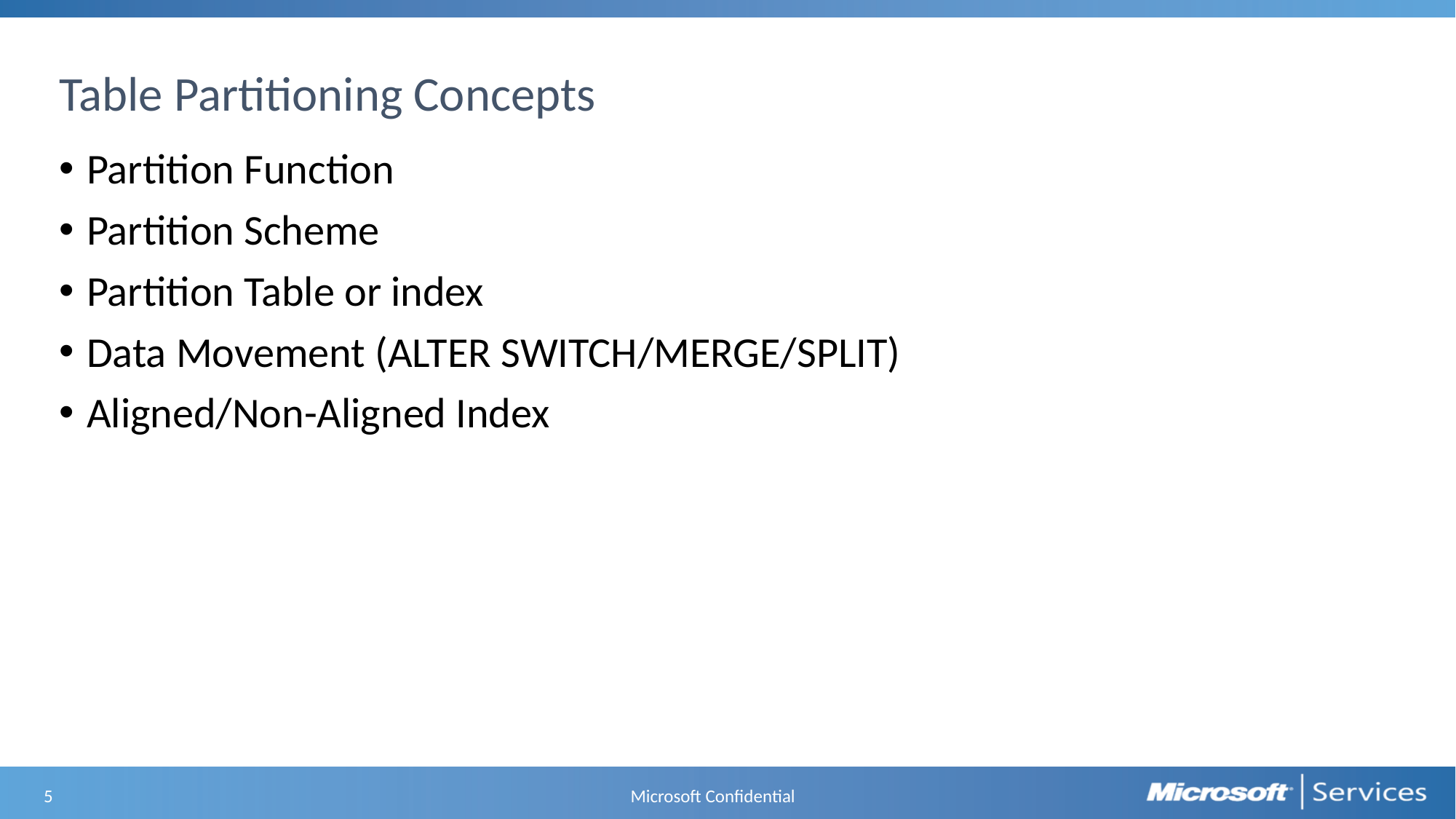

# Table Partitioning Concepts
Partition Function
Partition Scheme
Partition Table or index
Data Movement (ALTER SWITCH/MERGE/SPLIT)
Aligned/Non-Aligned Index
Microsoft Confidential
5